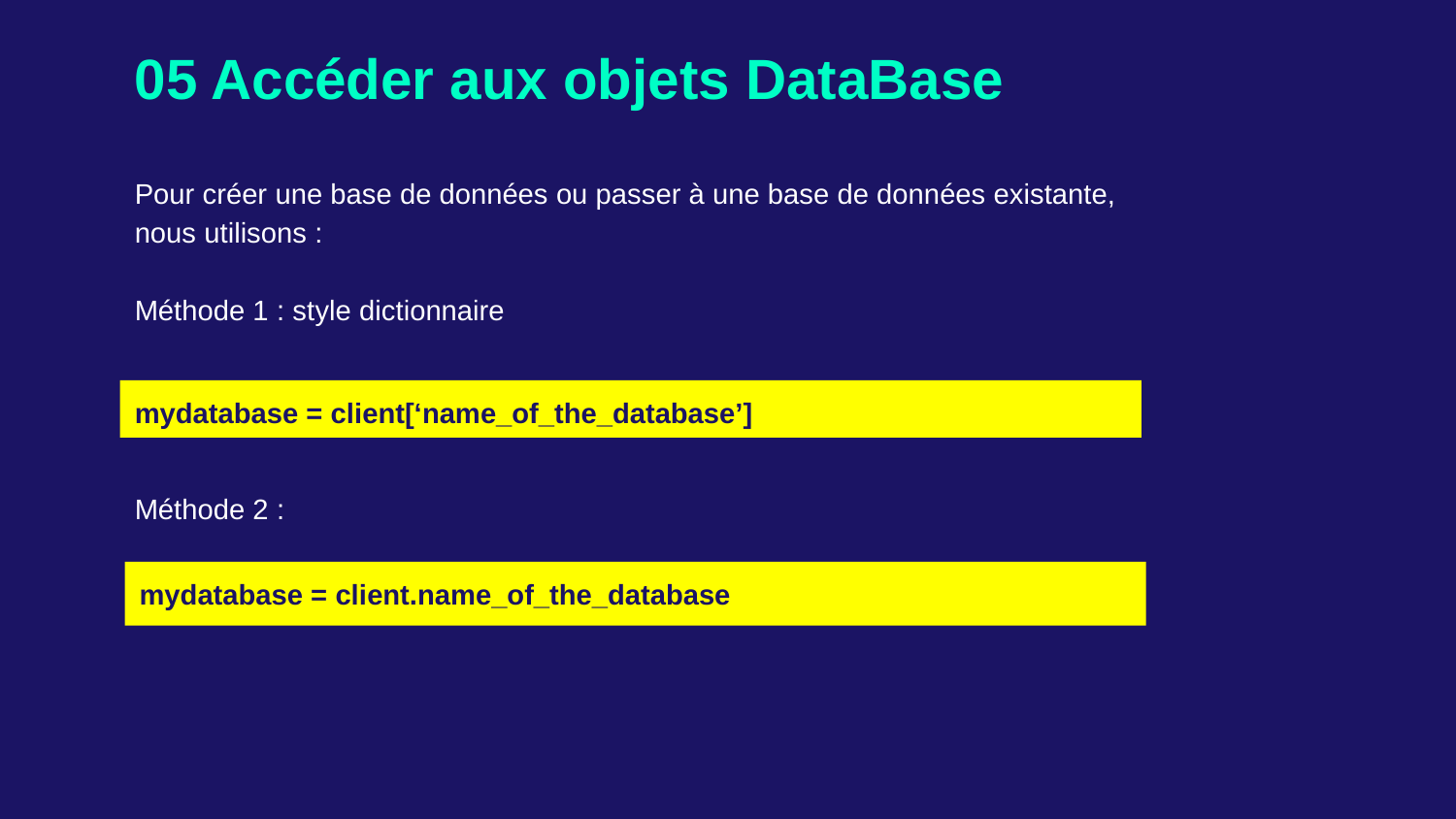

# 05 Accéder aux objets DataBase
Pour créer une base de données ou passer à une base de données existante, nous utilisons :

Méthode 1 : style dictionnaire
mydatabase = client[‘name_of_the_database’]
Méthode 2 :
mydatabase = client.name_of_the_database